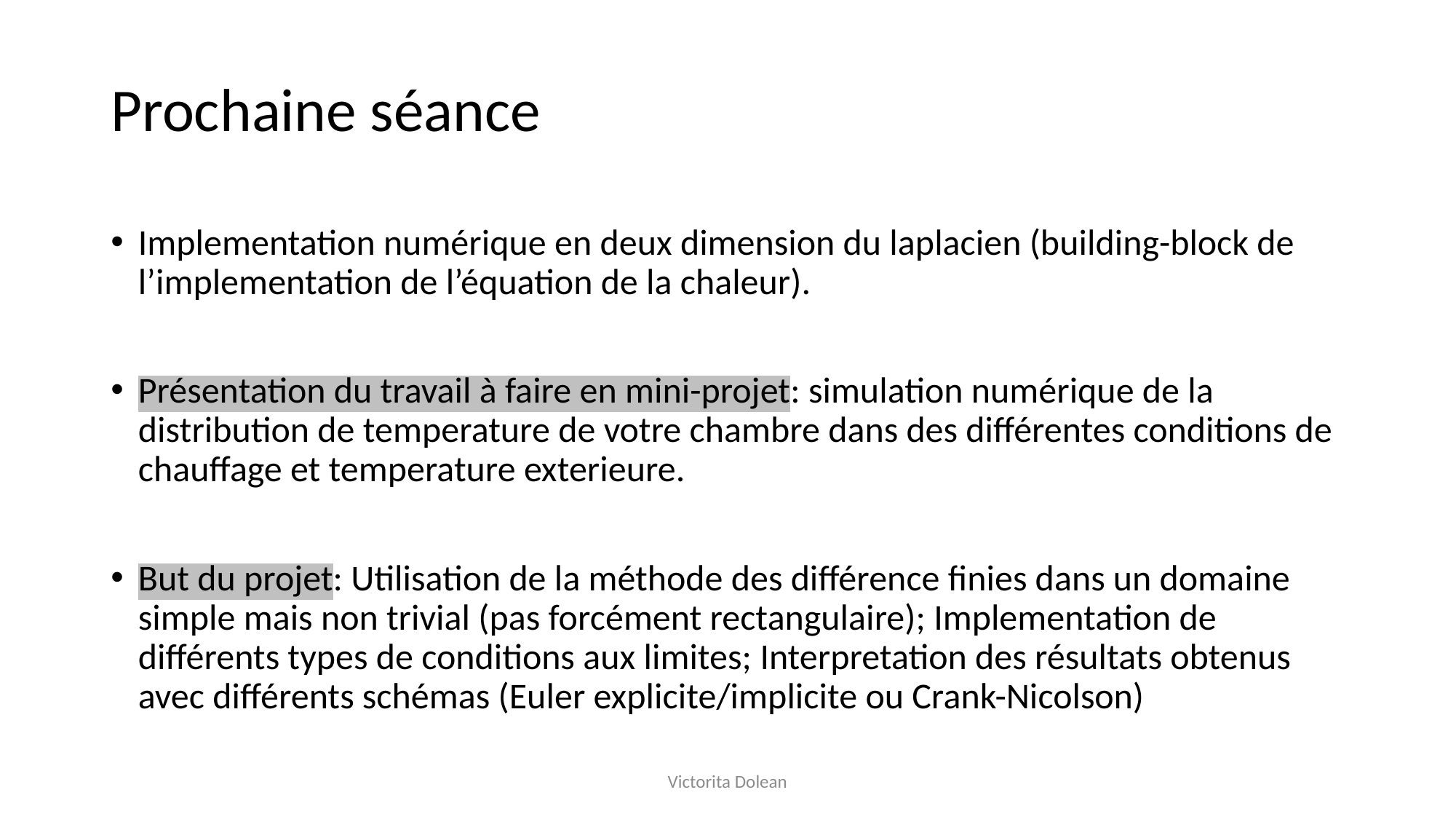

# Prochaine séance
Implementation numérique en deux dimension du laplacien (building-block de l’implementation de l’équation de la chaleur).

Présentation du travail à faire en mini-projet: simulation numérique de la distribution de temperature de votre chambre dans des différentes conditions de chauffage et temperature exterieure.

But du projet: Utilisation de la méthode des différence finies dans un domaine simple mais non trivial (pas forcément rectangulaire); Implementation de différents types de conditions aux limites; Interpretation des résultats obtenus avec différents schémas (Euler explicite/implicite ou Crank-Nicolson)

Victorita Dolean